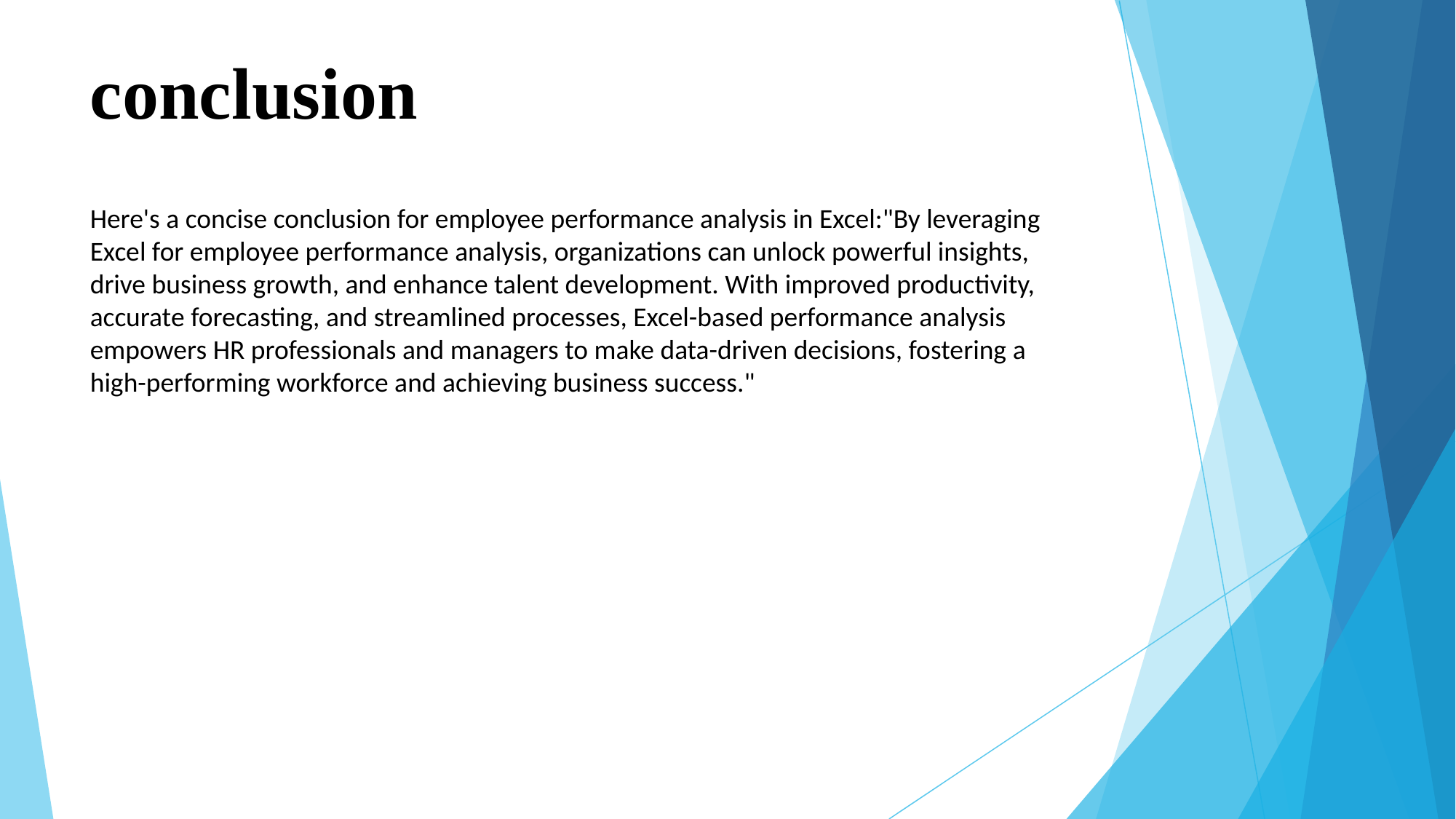

# conclusion
Here's a concise conclusion for employee performance analysis in Excel:"By leveraging Excel for employee performance analysis, organizations can unlock powerful insights, drive business growth, and enhance talent development. With improved productivity, accurate forecasting, and streamlined processes, Excel-based performance analysis empowers HR professionals and managers to make data-driven decisions, fostering a high-performing workforce and achieving business success."